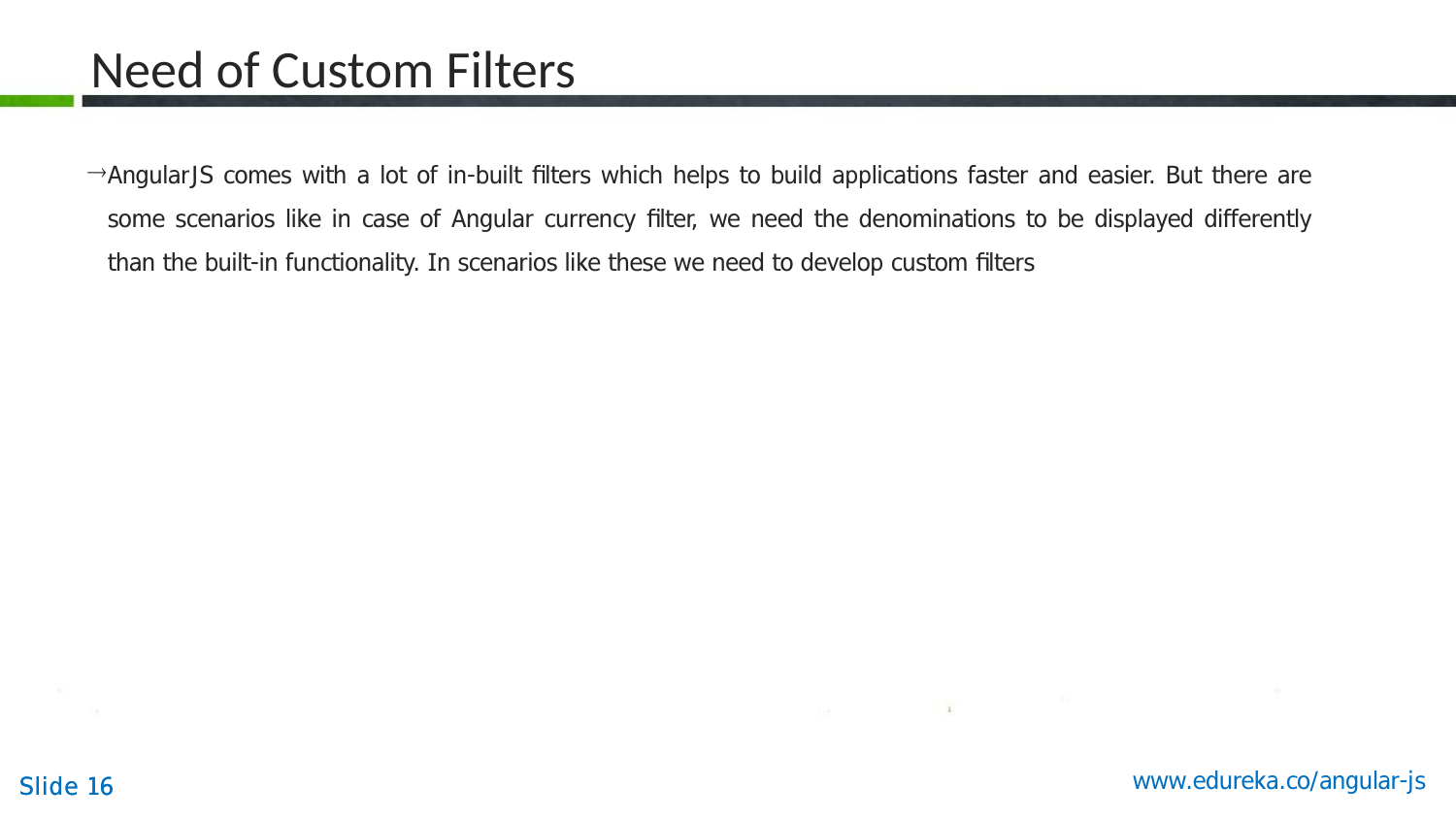

# Need of Custom Filters
AngularJS comes with a lot of in-built filters which helps to build applications faster and easier. But there are some scenarios like in case of Angular currency filter, we need the denominations to be displayed differently than the built-in functionality. In scenarios like these we need to develop custom filters